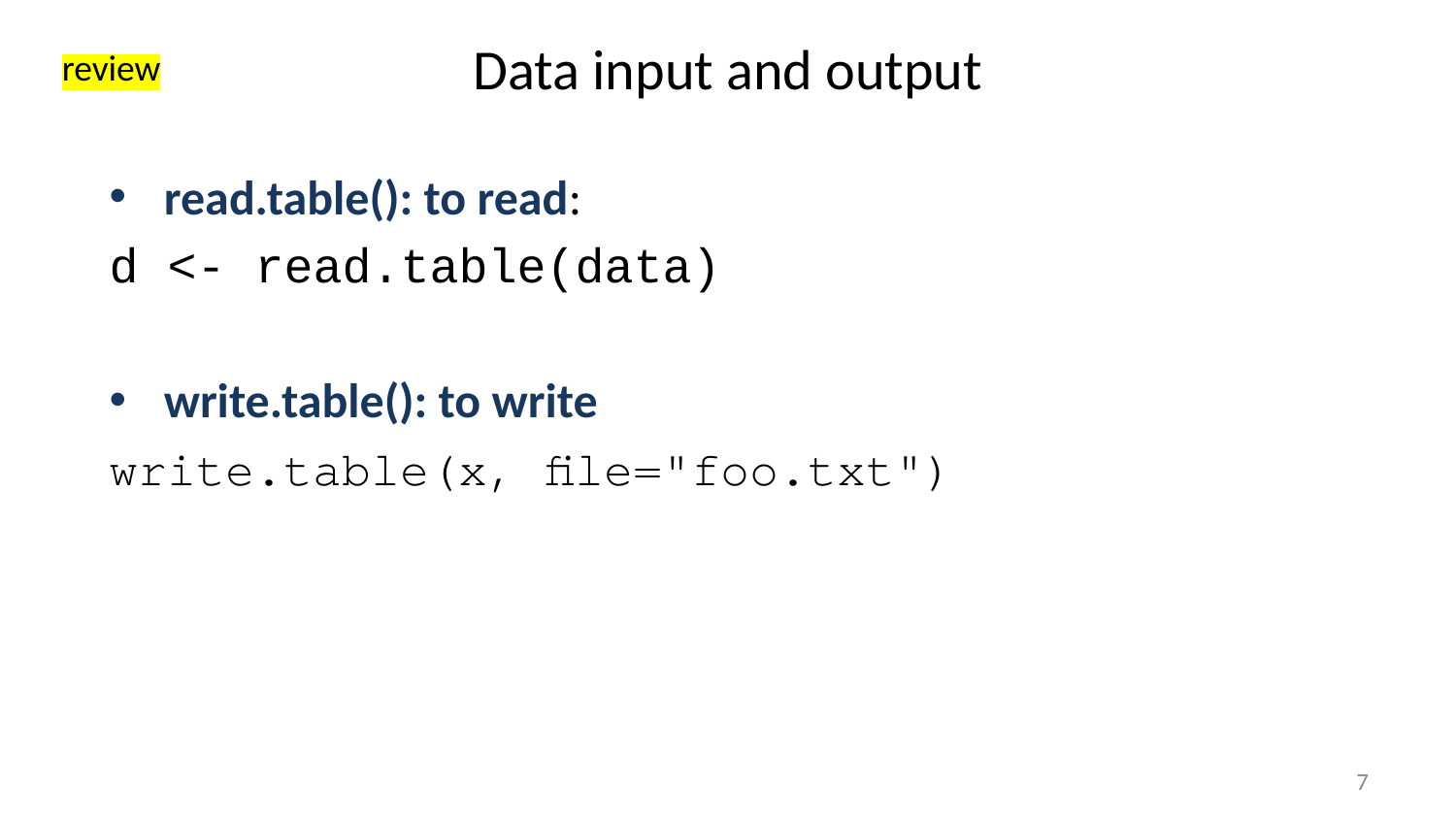

# Data input and output
review
read.table(): to read:
d <- read.table(data)

write.table(): to write
write.table(x, file="foo.txt")
7